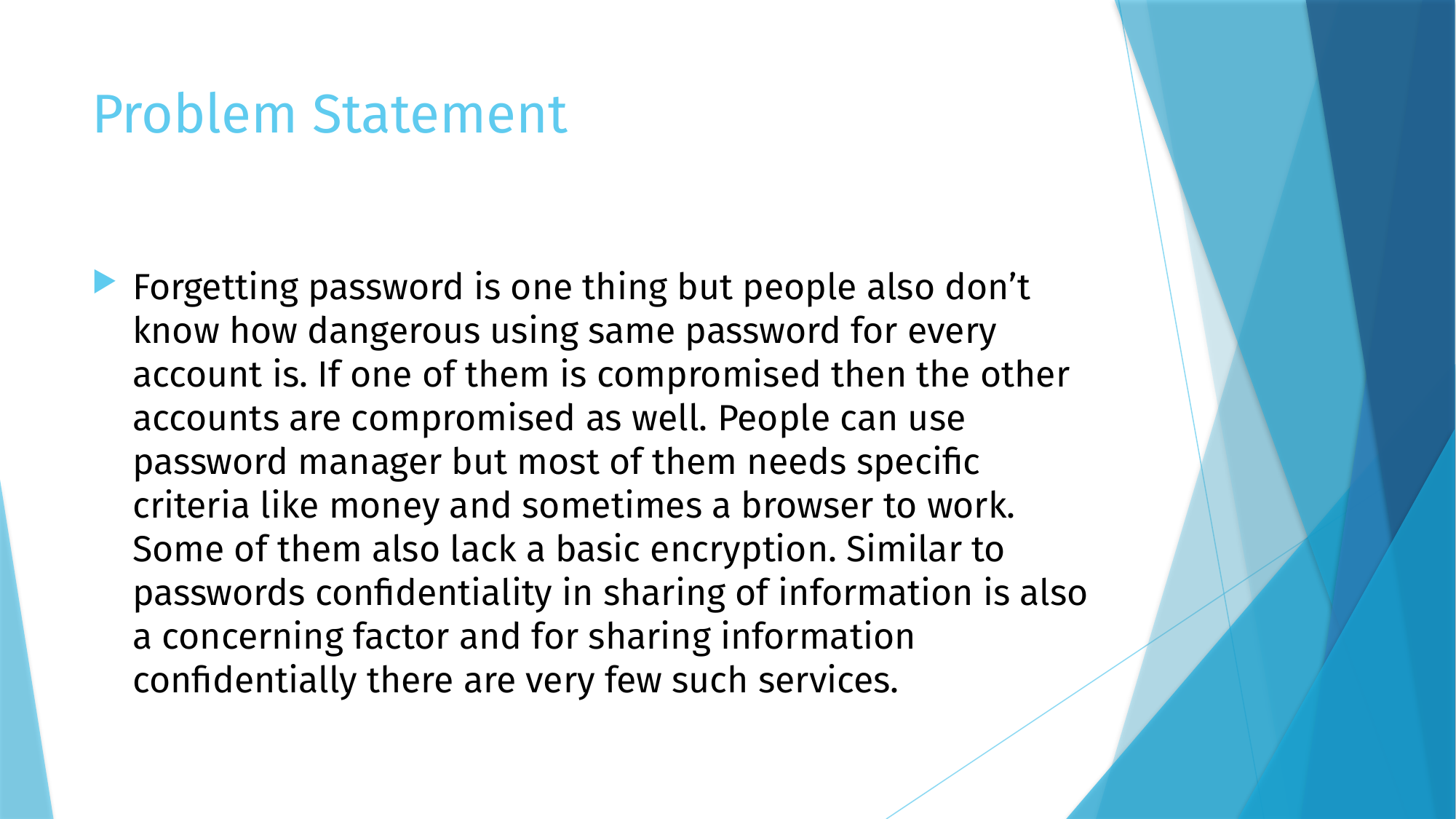

# Problem Statement
Forgetting password is one thing but people also don’t know how dangerous using same password for every account is. If one of them is compromised then the other accounts are compromised as well. People can use password manager but most of them needs specific criteria like money and sometimes a browser to work. Some of them also lack a basic encryption. Similar to passwords confidentiality in sharing of information is also a concerning factor and for sharing information confidentially there are very few such services.